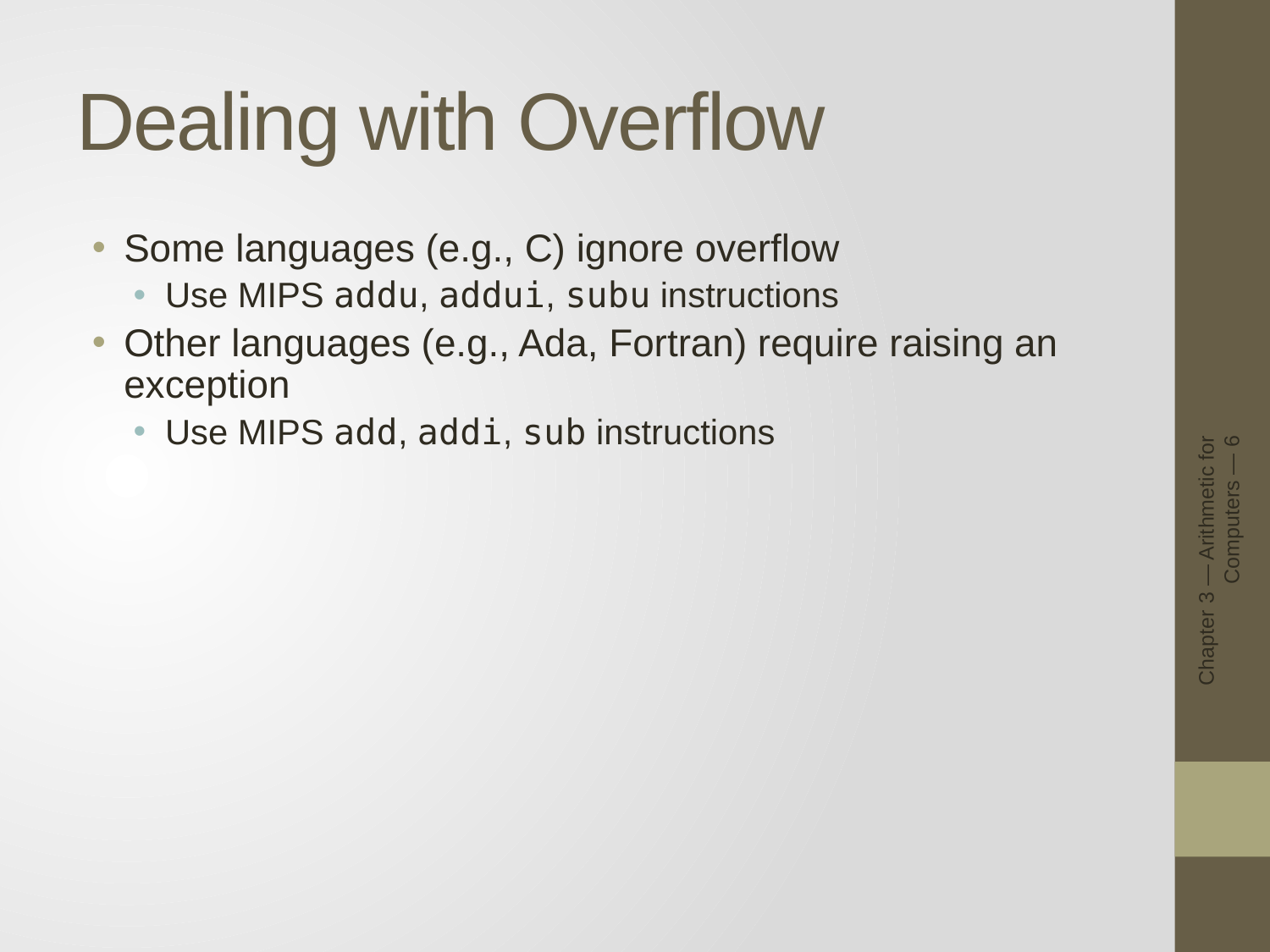

# Dealing with Overflow
Some languages (e.g., C) ignore overflow
Use MIPS addu, addui, subu instructions
Other languages (e.g., Ada, Fortran) require raising an exception
Use MIPS add, addi, sub instructions
Chapter 3 — Arithmetic for Computers — 6